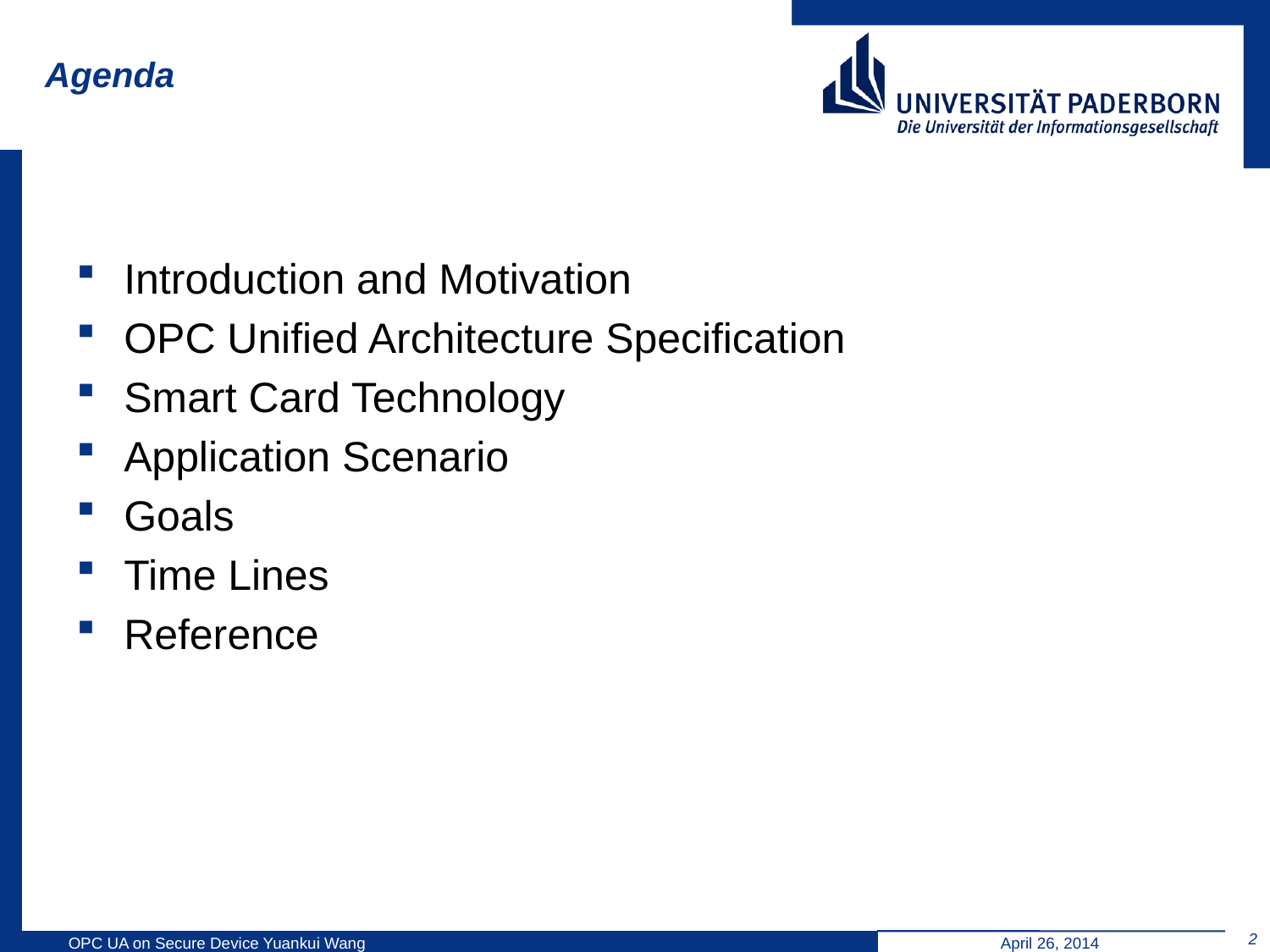

# Agenda

Introduction and Motivation
OPC Unified Architecture Specification
Smart Card Technology
Application Scenario
Goals
Time Lines
Reference

2
OPC UA on Secure Device Yuankui Wang
April 26, 2014